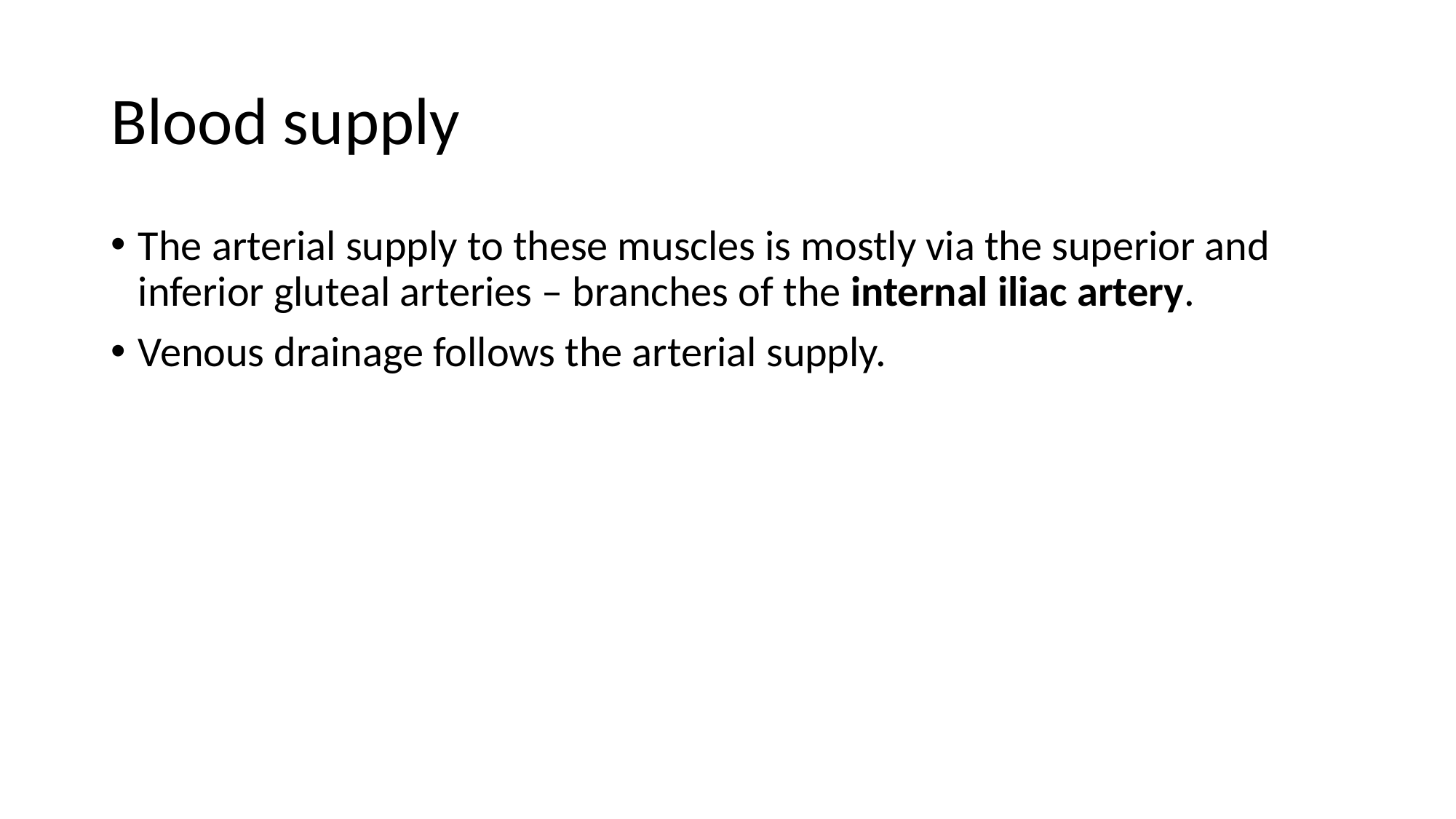

# Blood supply
The arterial supply to these muscles is mostly via the superior and inferior gluteal arteries – branches of the internal iliac artery.
Venous drainage follows the arterial supply.